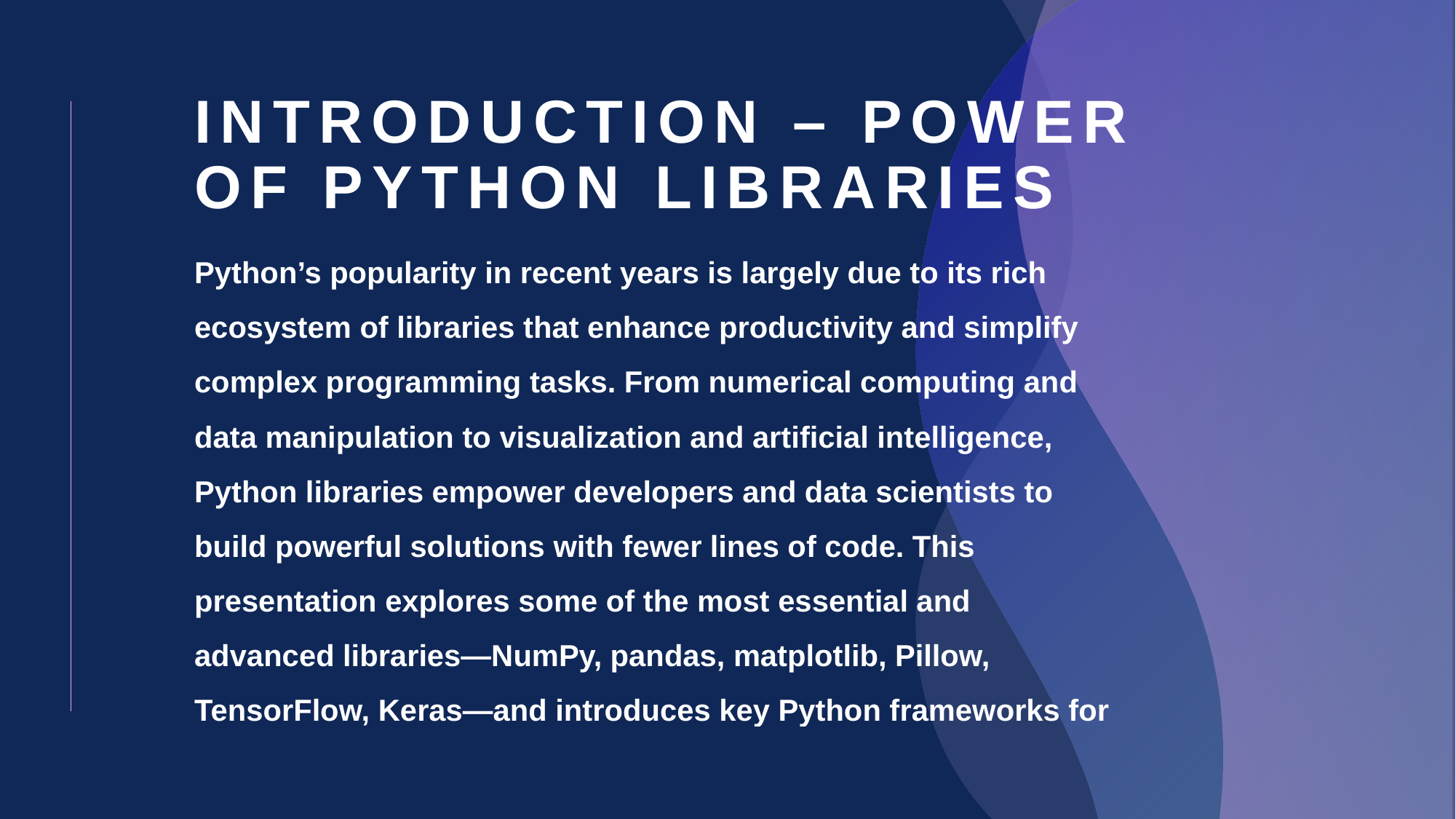

2
# Introduction – Power of Python Libraries
Python’s popularity in recent years is largely due to its rich ecosystem of libraries that enhance productivity and simplify complex programming tasks. From numerical computing and data manipulation to visualization and artificial intelligence, Python libraries empower developers and data scientists to build powerful solutions with fewer lines of code. This presentation explores some of the most essential and advanced libraries—NumPy, pandas, matplotlib, Pillow, TensorFlow, Keras—and introduces key Python frameworks for broader application development.

Crypto: investing & trading